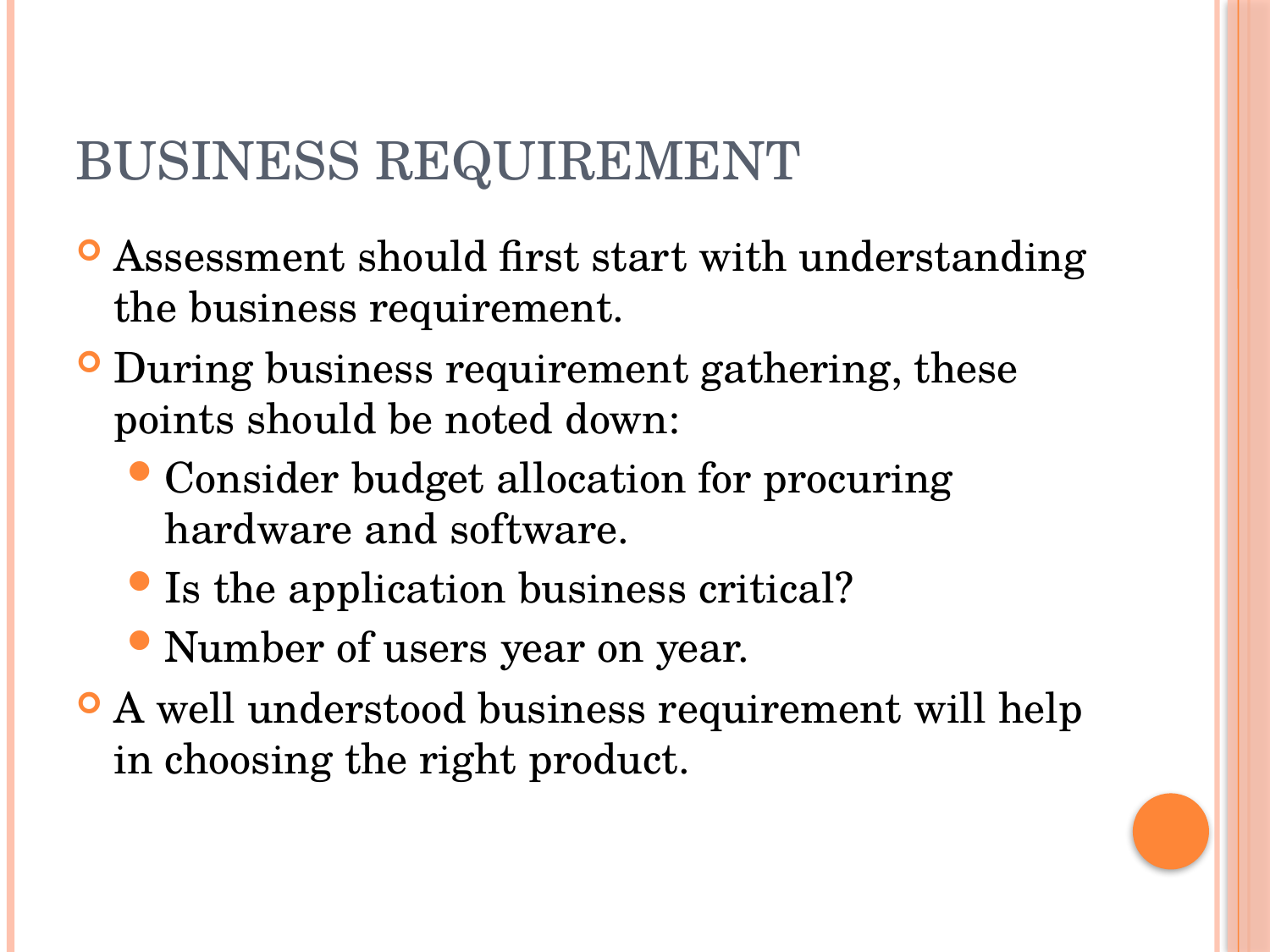

# Business Requirement
Assessment should first start with understanding the business requirement.
During business requirement gathering, these points should be noted down:
Consider budget allocation for procuring hardware and software.
Is the application business critical?
Number of users year on year.
A well understood business requirement will help in choosing the right product.